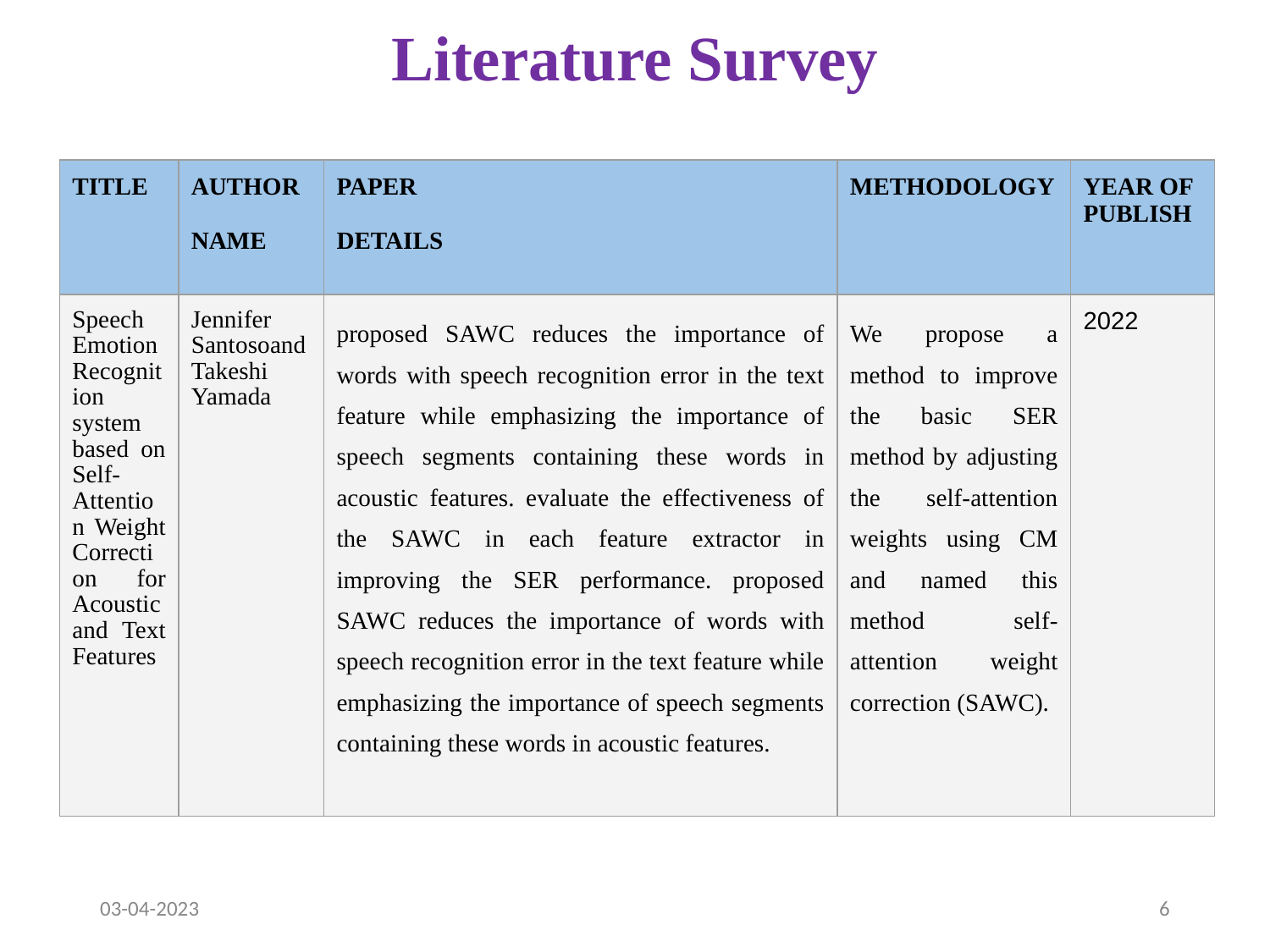

# Literature Survey
| TITLE | AUTHOR NAME | PAPER DETAILS | METHODOLOGY | YEAR OF PUBLISH |
| --- | --- | --- | --- | --- |
| Speech Emotion Recognition system based on Self-Attention Weight Correction for Acoustic and Text Features | Jennifer Santosoand Takeshi Yamada | proposed SAWC reduces the importance of words with speech recognition error in the text feature while emphasizing the importance of speech segments containing these words in acoustic features. evaluate the effectiveness of the SAWC in each feature extractor in improving the SER performance. proposed SAWC reduces the importance of words with speech recognition error in the text feature while emphasizing the importance of speech segments containing these words in acoustic features. | We propose a method to improve the basic SER method by adjusting the self-attention weights using CM and named this method self-attention weight correction (SAWC). | 2022 |
03-04-2023
6